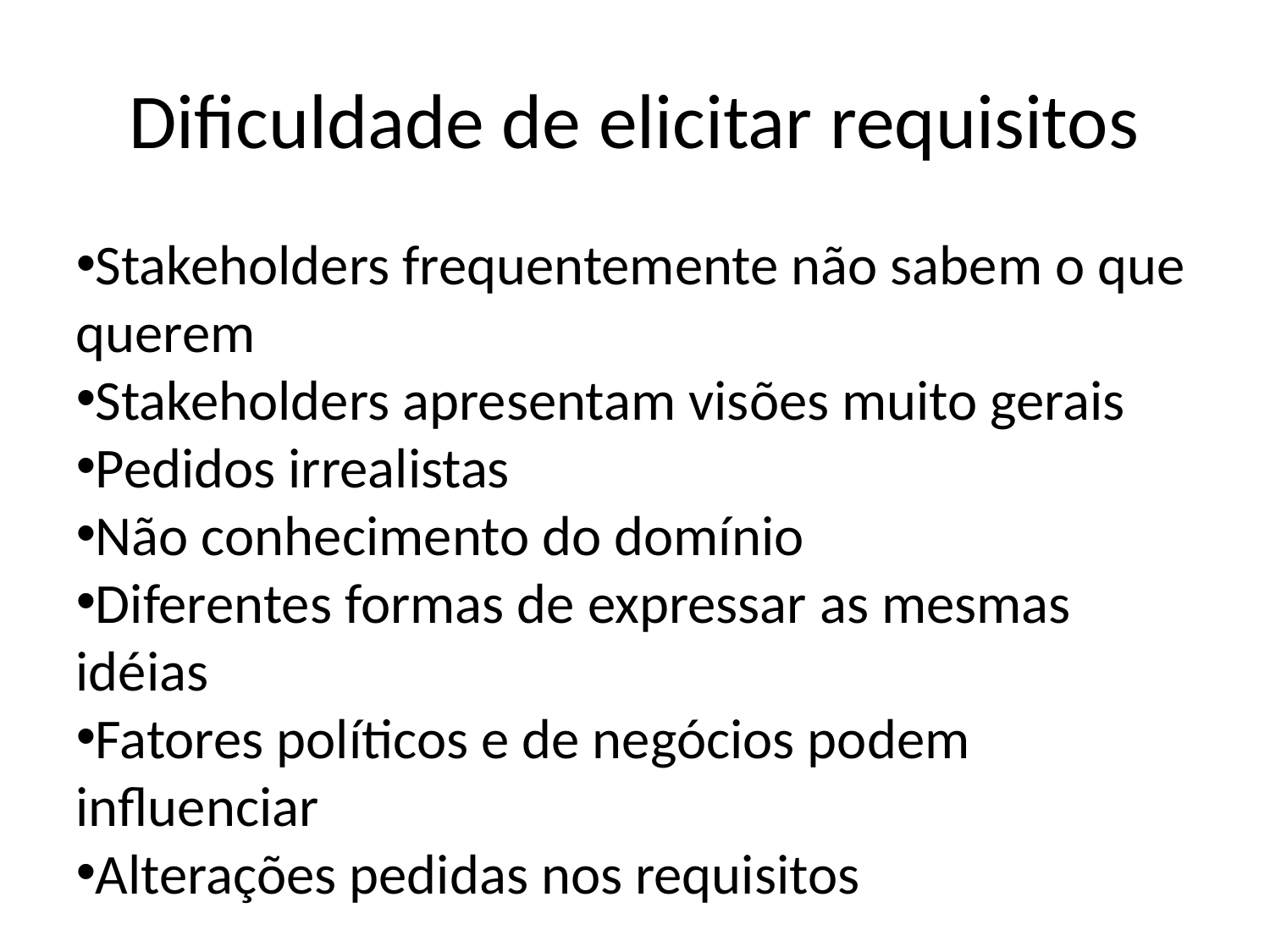

Dificuldade de elicitar requisitos
Stakeholders frequentemente não sabem o que querem
Stakeholders apresentam visões muito gerais
Pedidos irrealistas
Não conhecimento do domínio
Diferentes formas de expressar as mesmas idéias
Fatores políticos e de negócios podem influenciar
Alterações pedidas nos requisitos